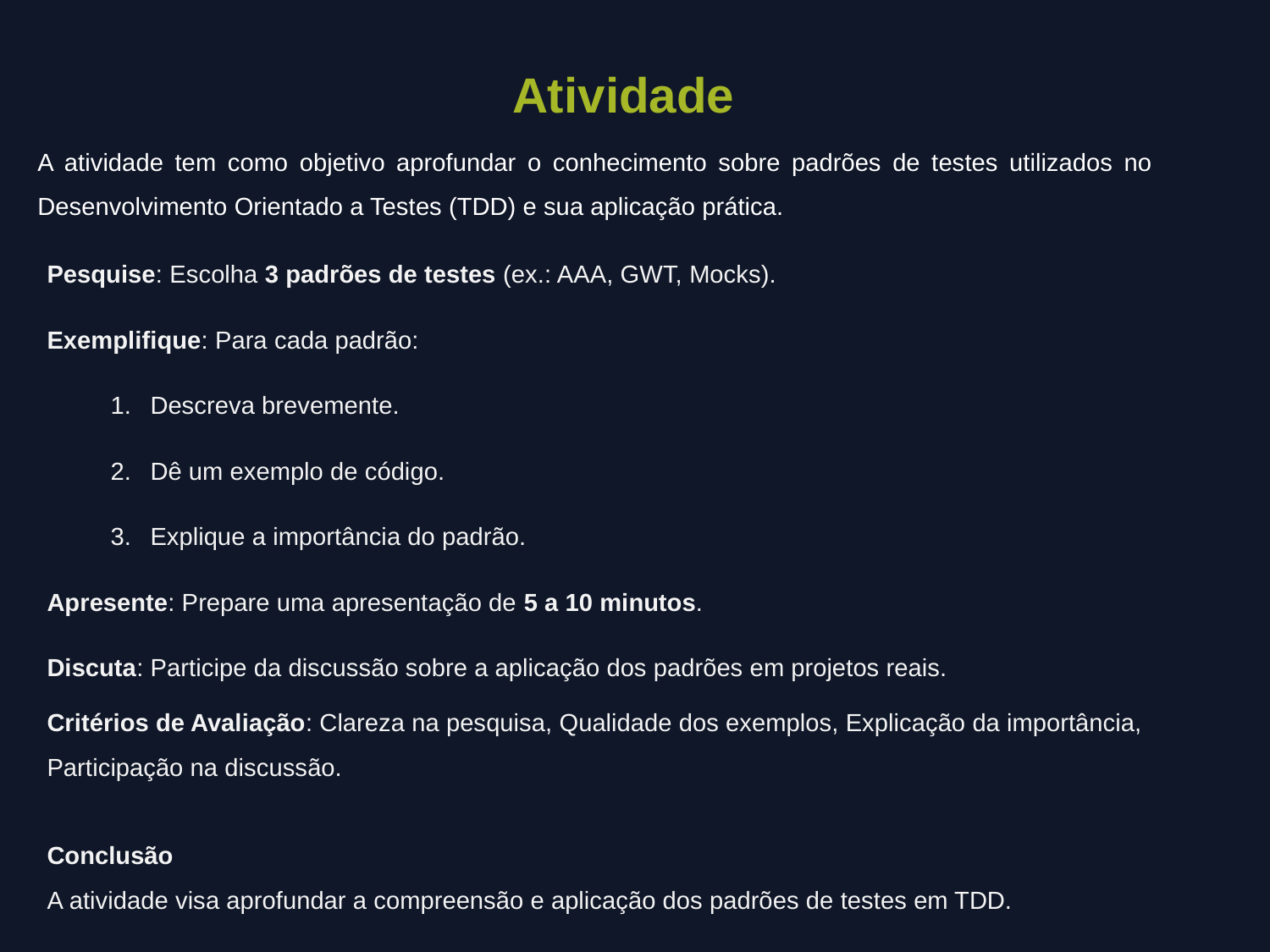

Atividade
A atividade tem como objetivo aprofundar o conhecimento sobre padrões de testes utilizados no Desenvolvimento Orientado a Testes (TDD) e sua aplicação prática.
Pesquise: Escolha 3 padrões de testes (ex.: AAA, GWT, Mocks).
Exemplifique: Para cada padrão:
Descreva brevemente.
Dê um exemplo de código.
Explique a importância do padrão.
Apresente: Prepare uma apresentação de 5 a 10 minutos.
Discuta: Participe da discussão sobre a aplicação dos padrões em projetos reais.
Critérios de Avaliação: Clareza na pesquisa, Qualidade dos exemplos, Explicação da importância, Participação na discussão.

Conclusão
A atividade visa aprofundar a compreensão e aplicação dos padrões de testes em TDD.